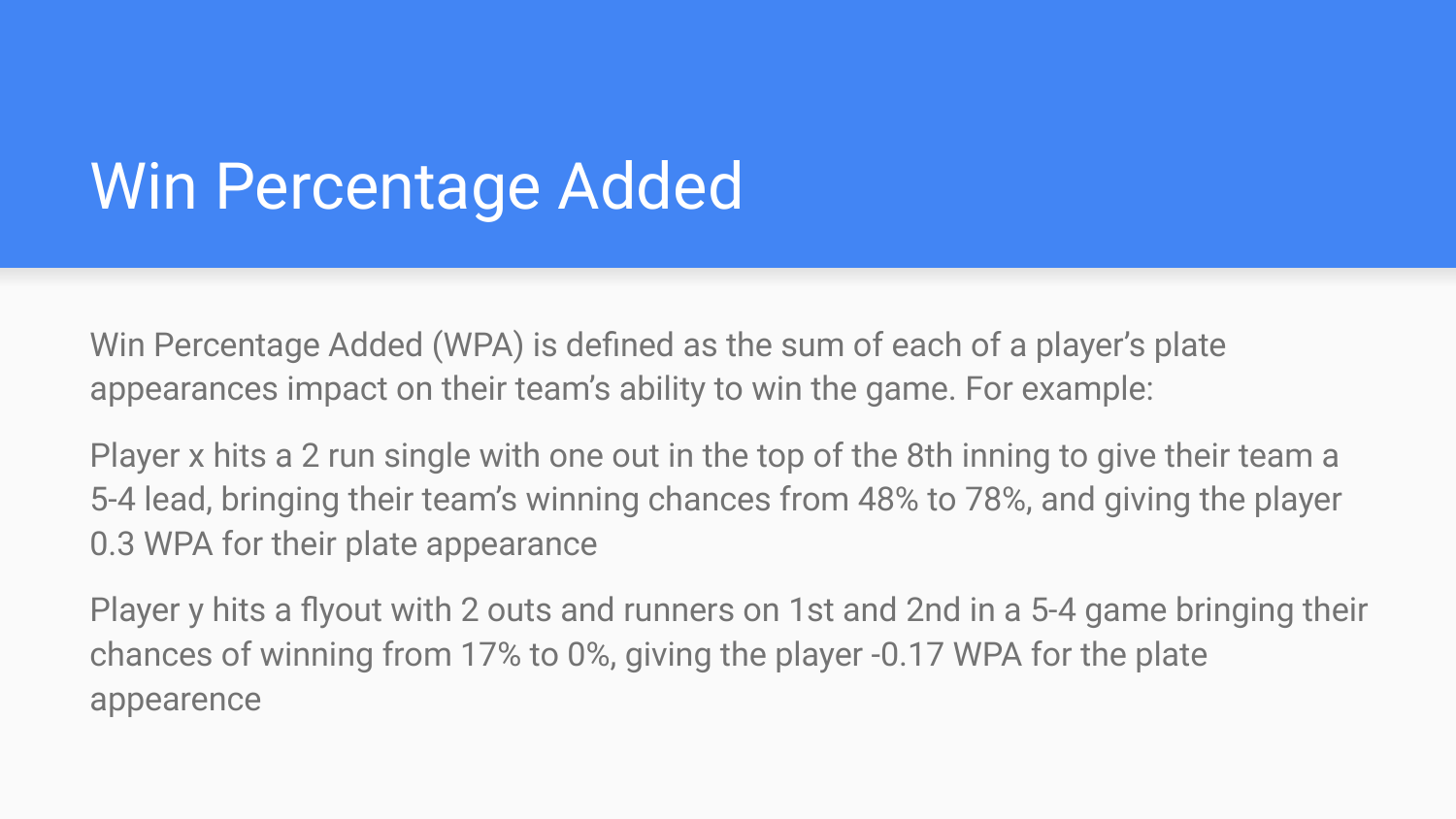

# Win Percentage Added
Win Percentage Added (WPA) is defined as the sum of each of a player’s plate appearances impact on their team’s ability to win the game. For example:
Player x hits a 2 run single with one out in the top of the 8th inning to give their team a 5-4 lead, bringing their team’s winning chances from 48% to 78%, and giving the player 0.3 WPA for their plate appearance
Player y hits a flyout with 2 outs and runners on 1st and 2nd in a 5-4 game bringing their chances of winning from 17% to 0%, giving the player -0.17 WPA for the plate appearence